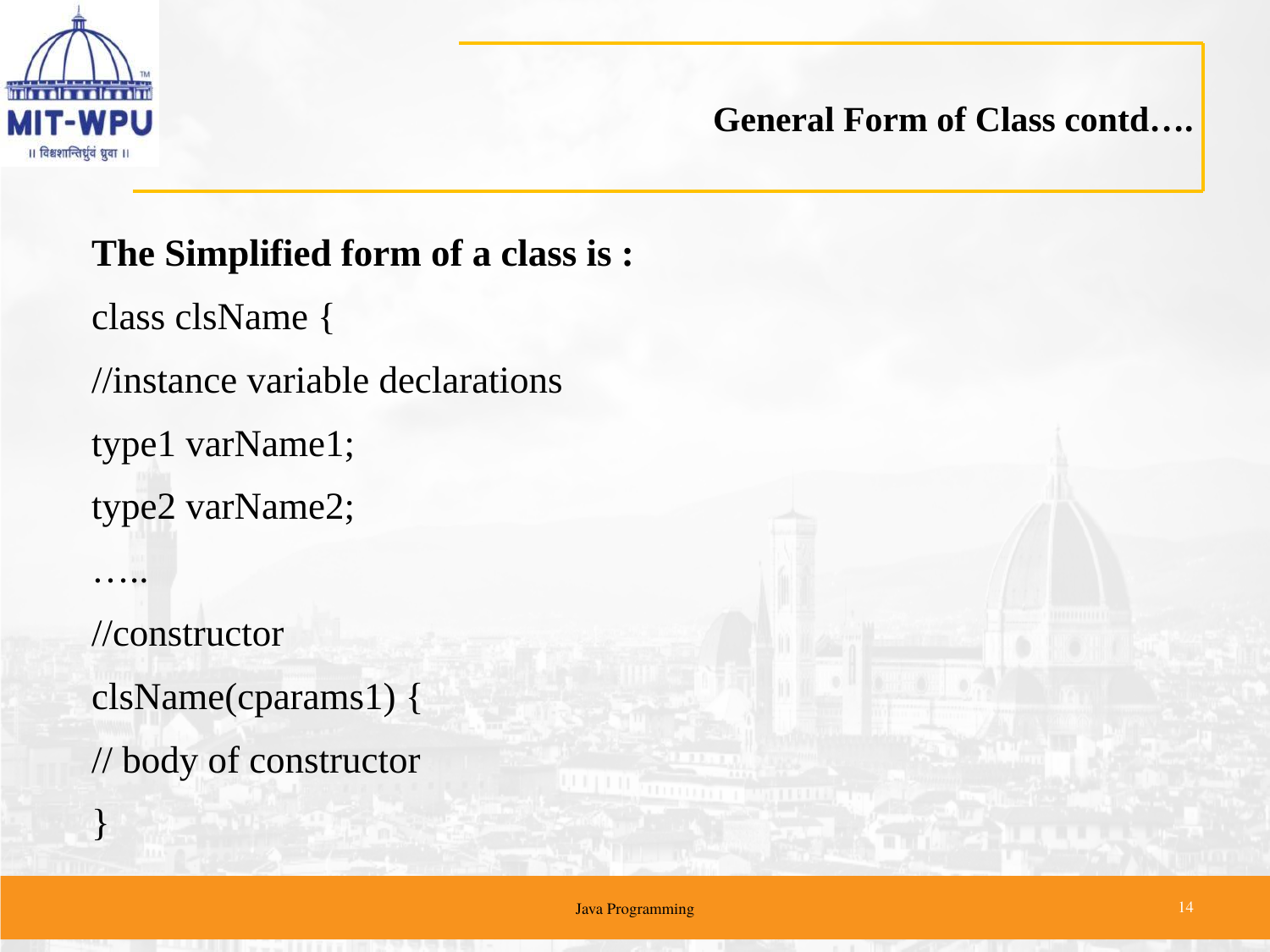

# General Form of Class contd….
The Simplified form of a class is :
class clsName {
//instance variable declarations
type1 varName1;
type2 varName2;
…..
//constructor
clsName(cparams1) {
// body of constructor
}

Java Programming
14